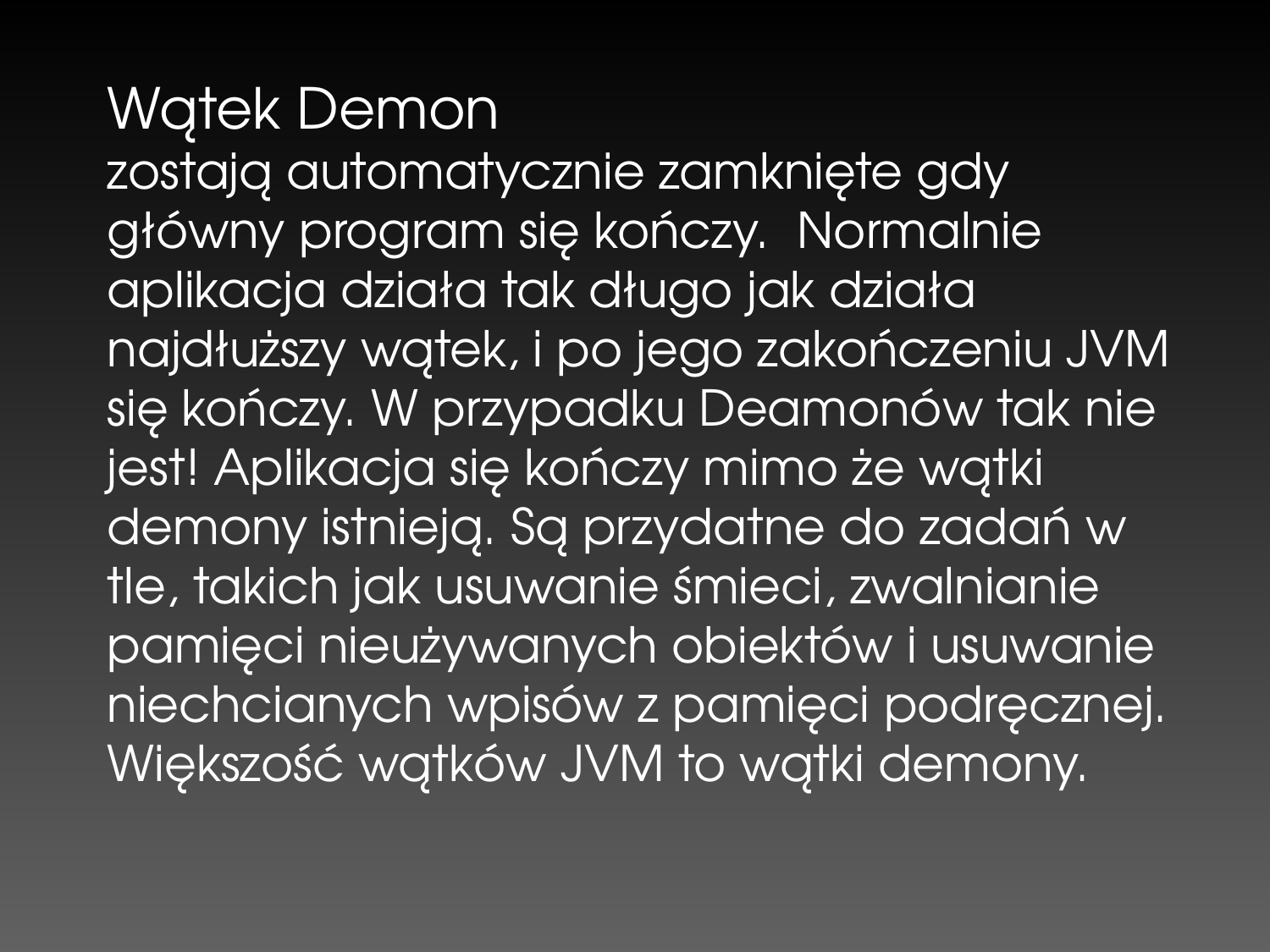

Wątek Demon
zostają automatycznie zamknięte gdy główny program się kończy.  Normalnie aplikacja działa tak długo jak działa najdłuższy wątek, i po jego zakończeniu JVM się kończy. W przypadku Deamonów tak nie jest! Aplikacja się kończy mimo że wątki demony istnieją. Są przydatne do zadań w tle, takich jak usuwanie śmieci, zwalnianie pamięci nieużywanych obiektów i usuwanie niechcianych wpisów z pamięci podręcznej. Większość wątków JVM to wątki demony.